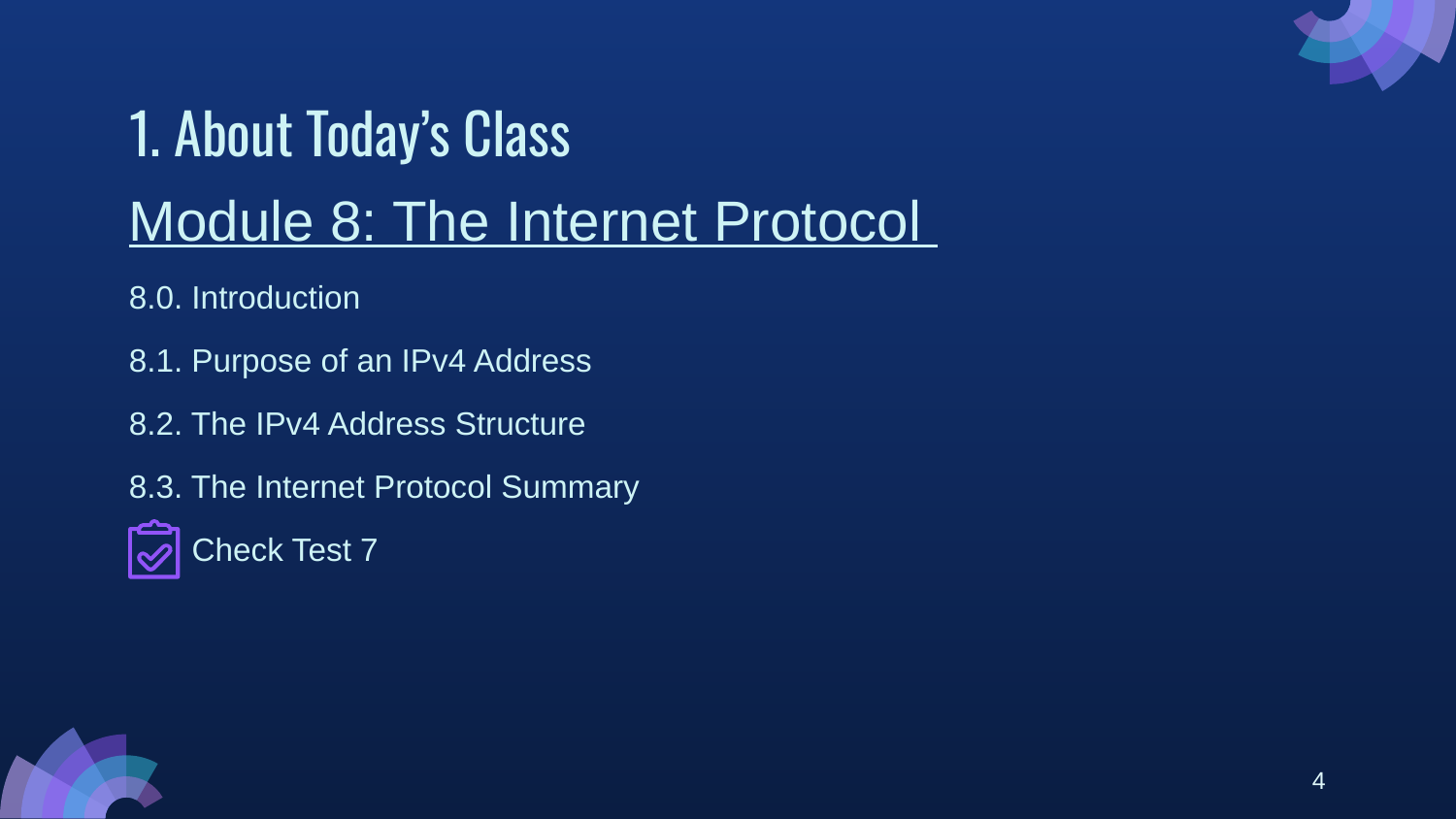

# 1. About Today’s Class
Module 8: The Internet Protocol
8.0. Introduction
8.1. Purpose of an IPv4 Address
8.2. The IPv4 Address Structure
8.3. The Internet Protocol Summary
       Check Test 7

4